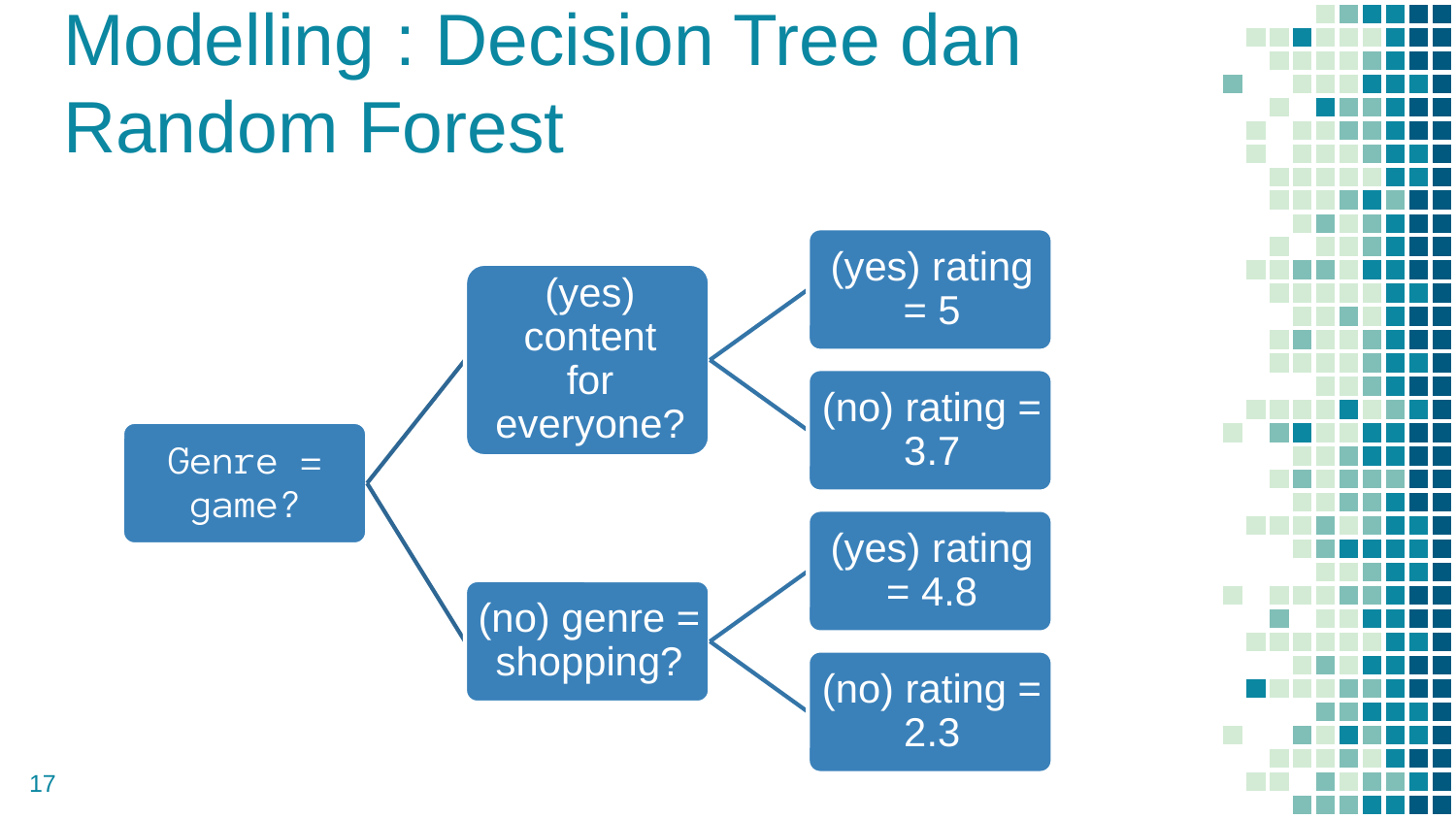

# Modelling : Decision Tree dan Random Forest
Genre = game?

(yes) content
for everyone?

(yes) rating = 5

(no) rating = 3.7

(no) genre = shopping?

(yes) rating = 4.8

(no) rating = 2.3
17